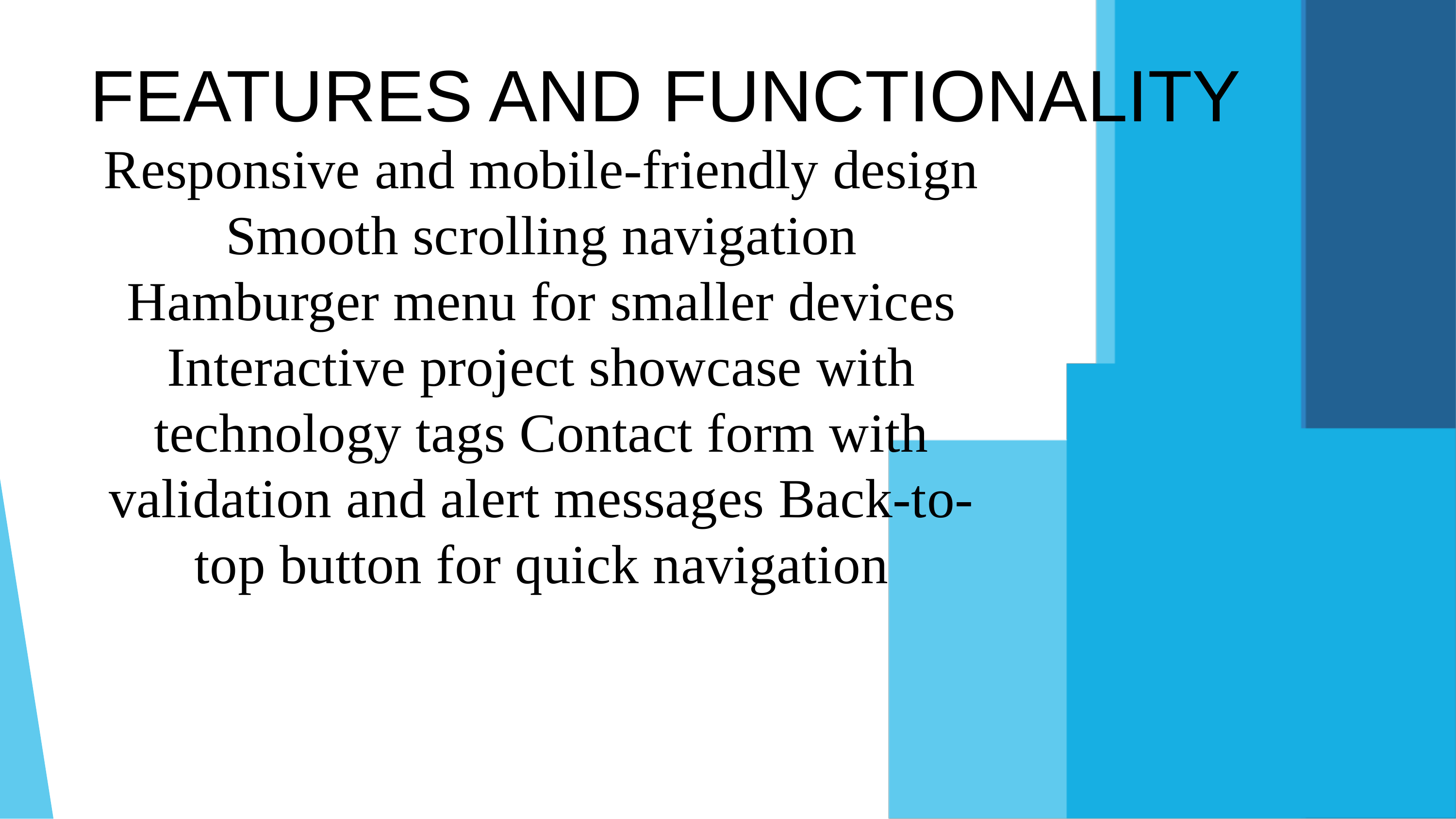

FEATURES AND FUNCTIONALITY
Responsive and mobile-friendly design Smooth scrolling navigation Hamburger menu for smaller devices Interactive project showcase with technology tags Contact form with validation and alert messages Back-to-top button for quick navigation